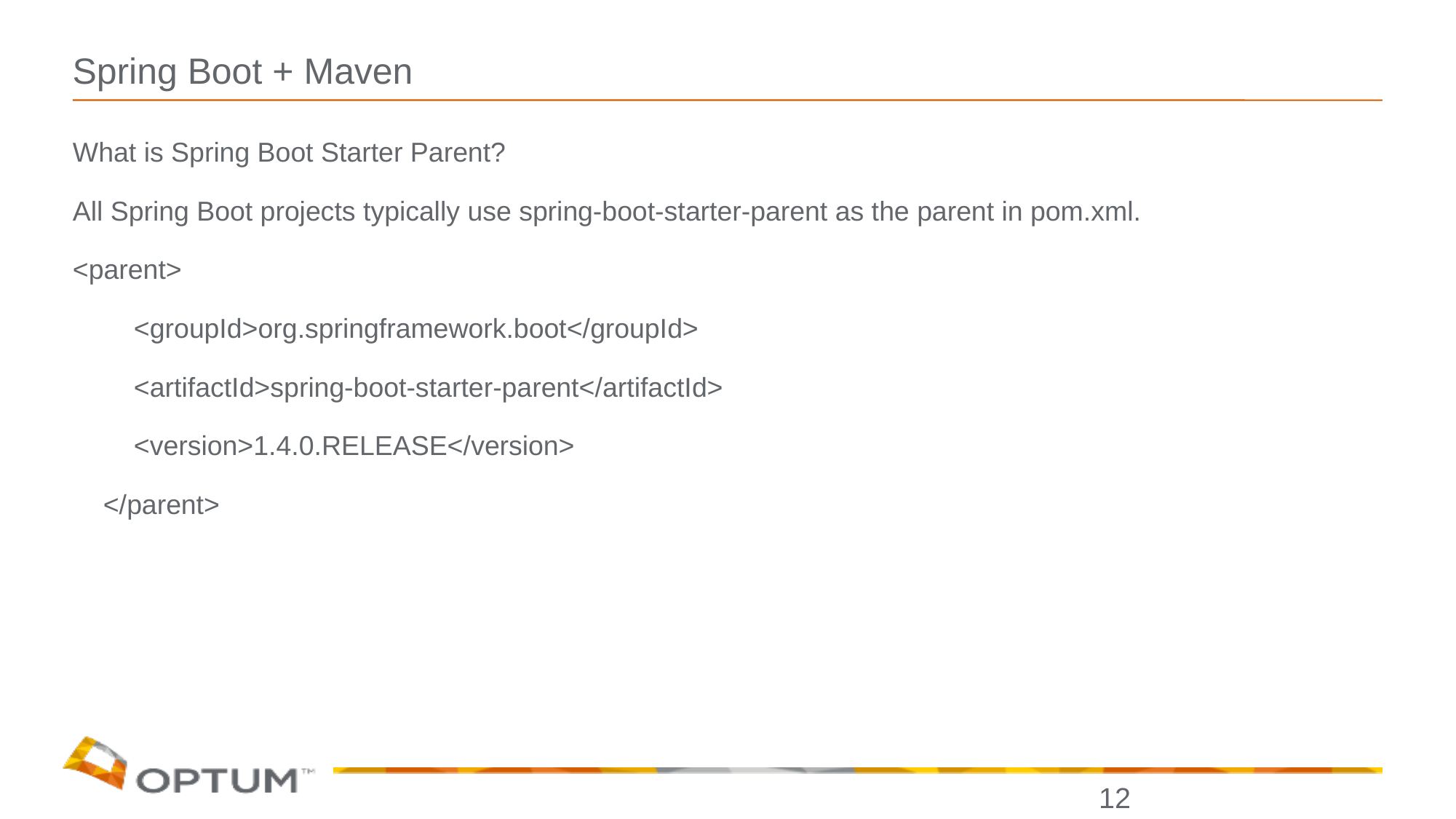

# Spring Boot + Maven
What is Spring Boot Starter Parent?
All Spring Boot projects typically use spring-boot-starter-parent as the parent in pom.xml.
<parent>
        <groupId>org.springframework.boot</groupId>
        <artifactId>spring-boot-starter-parent</artifactId>
        <version>1.4.0.RELEASE</version>
    </parent>
12